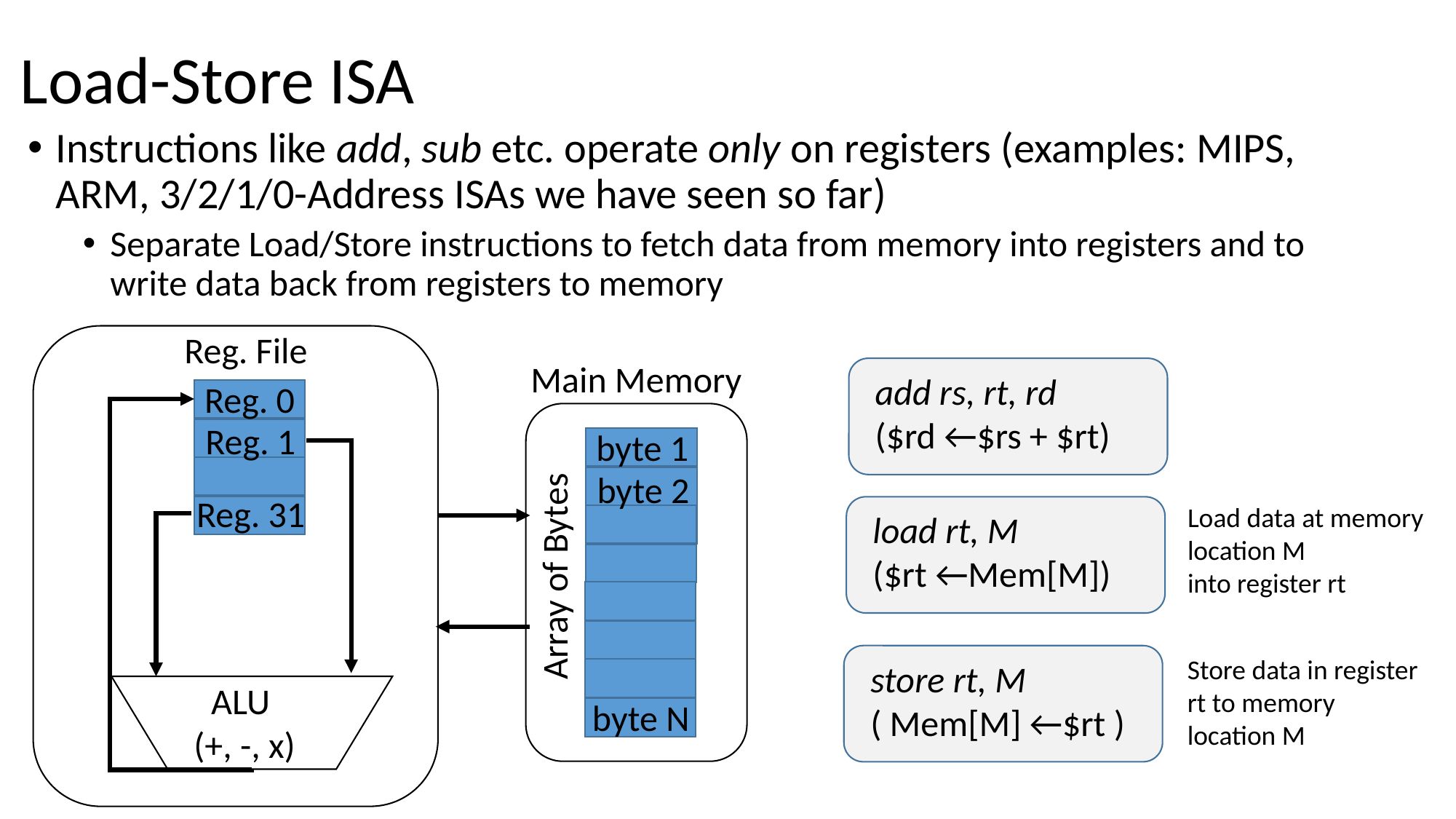

# Load-Store ISA
Instructions like add, sub etc. operate only on registers (examples: MIPS, ARM, 3/2/1/0-Address ISAs we have seen so far)
Separate Load/Store instructions to fetch data from memory into registers and to write data back from registers to memory

Reg. File

Main Memory

add rs, rt, rd
($rd ←$rs + $rt)
Reg. 0

Reg. 1

byte 1

byte 2

Reg. 31
Load data at memory location M
into register rt

load rt, M
($rt ←Mem[M])

Array of Bytes

Store data in register rt to memory location M
store rt, M
( Mem[M] ←$rt )

ALU
(+, -, x)

byte N